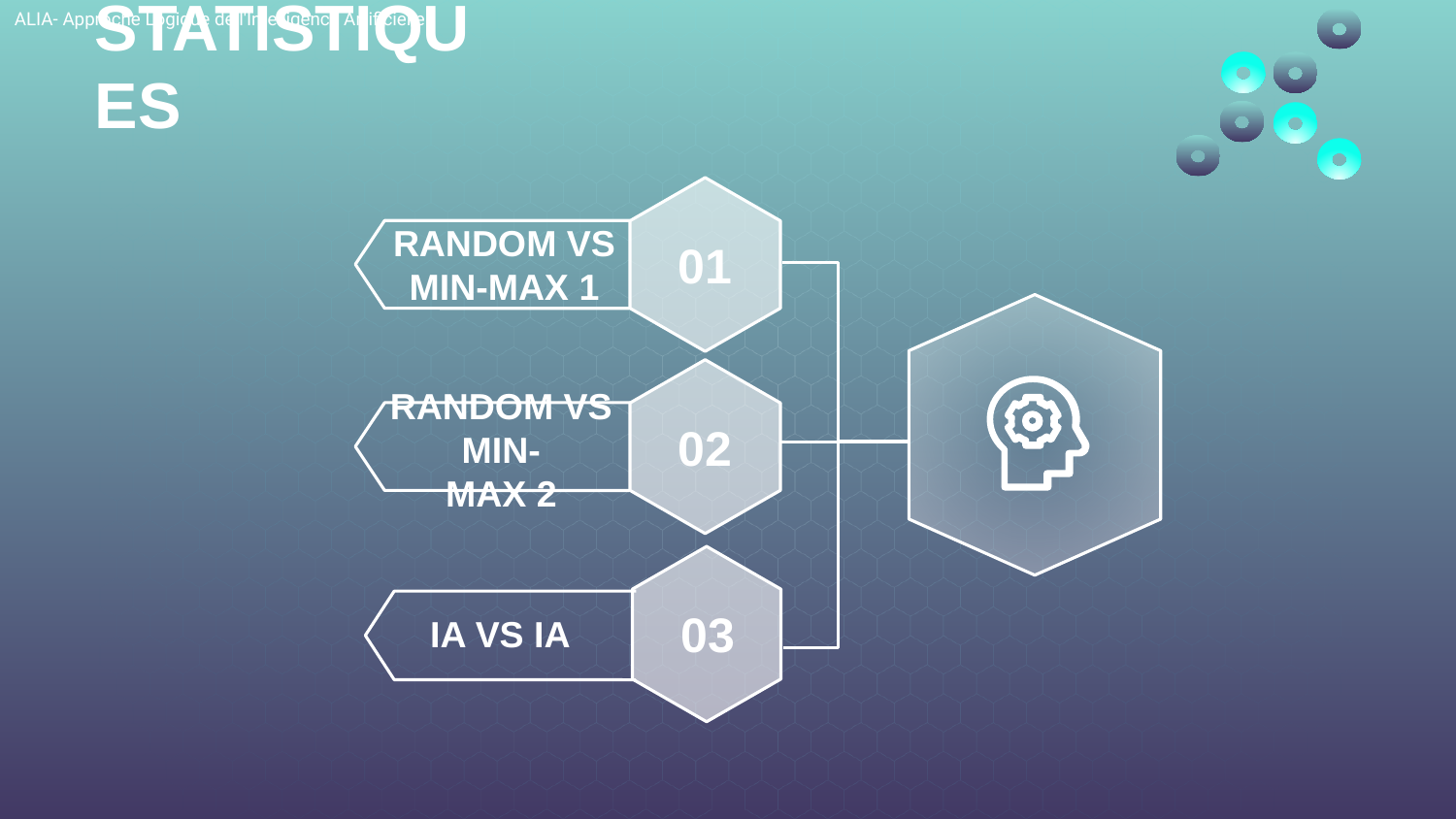

ALIA- Approche Logique de l'Intelligence Artificielle

STATISTIQUES

RANDOM VS MIN-MAX 1
01

RANDOM VS MIN-
MAX 2

02

03
IA VS IA